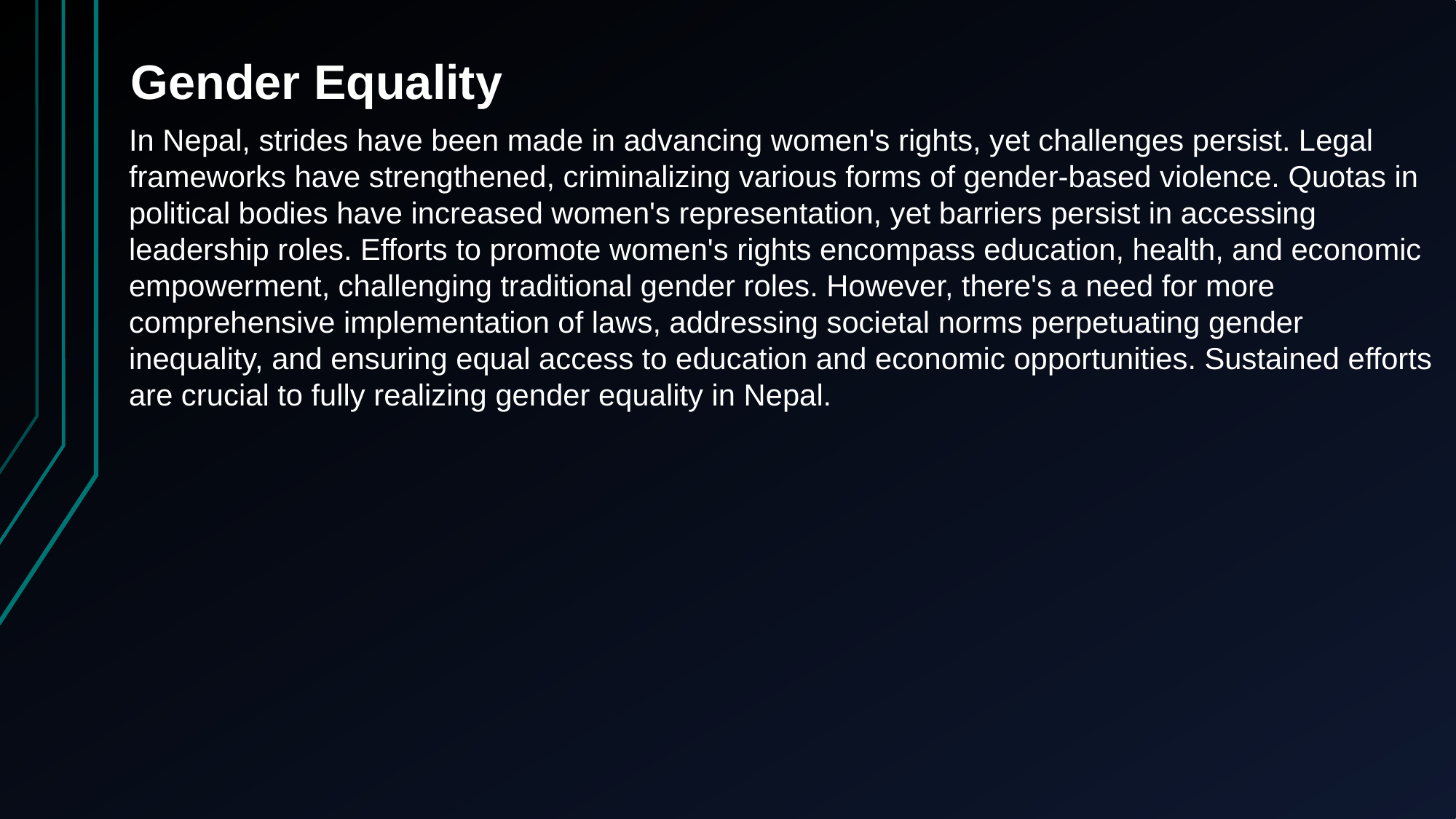

Gender Equality
In Nepal, strides have been made in advancing women's rights, yet challenges persist. Legal frameworks have strengthened, criminalizing various forms of gender-based violence. Quotas in political bodies have increased women's representation, yet barriers persist in accessing leadership roles. Efforts to promote women's rights encompass education, health, and economic empowerment, challenging traditional gender roles. However, there's a need for more comprehensive implementation of laws, addressing societal norms perpetuating gender inequality, and ensuring equal access to education and economic opportunities. Sustained efforts are crucial to fully realizing gender equality in Nepal.